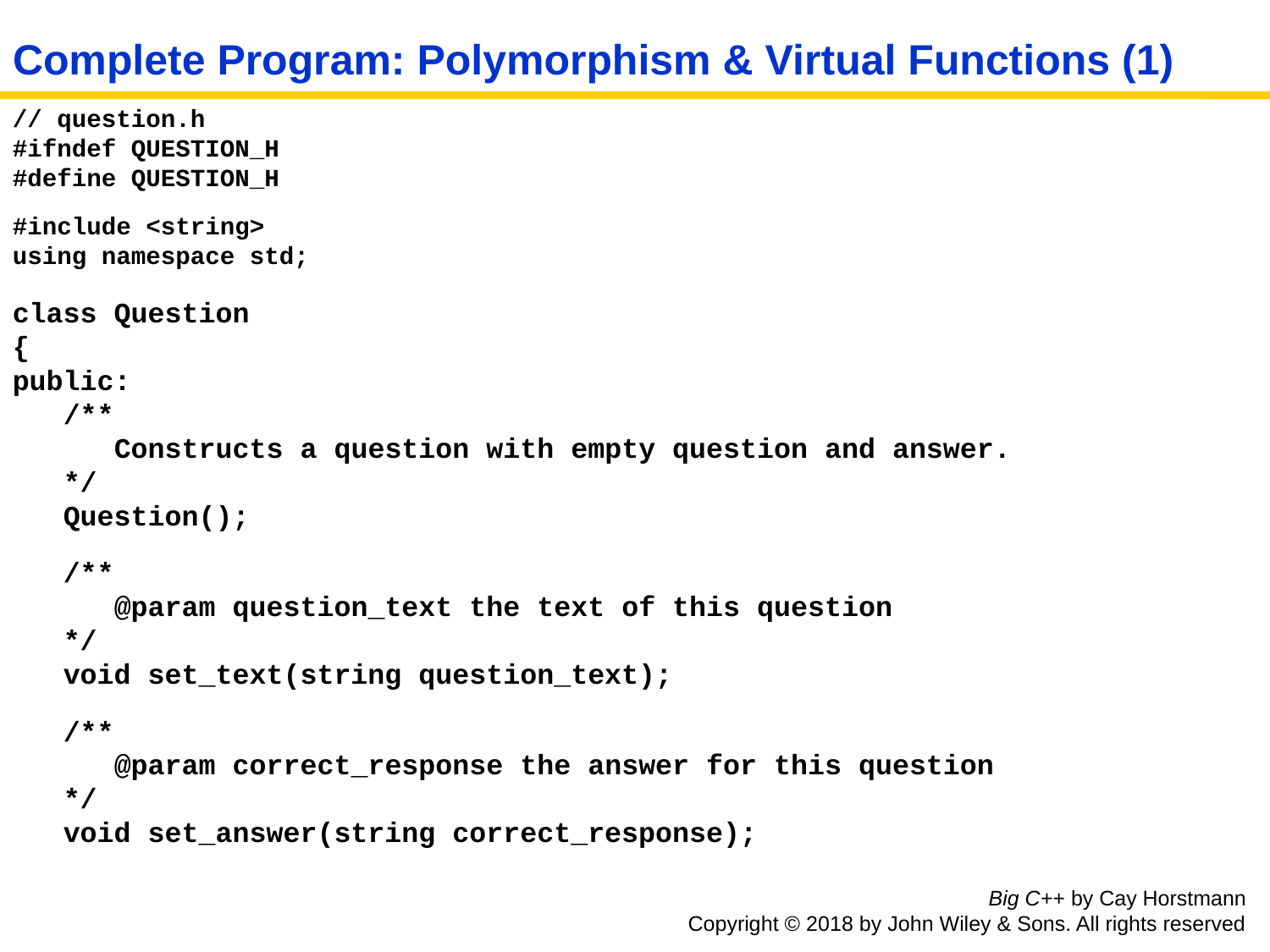

# Complete Program: Polymorphism & Virtual Functions (1)
// question.h
#ifndef QUESTION_H
#define QUESTION_H

#include <string>
using namespace std;

class Question
{
public:
   /**
      Constructs a question with empty question and answer.
   */
   Question();

   /**
      @param question_text the text of this question
   */
   void set_text(string question_text);

   /**
      @param correct_response the answer for this question
   */
   void set_answer(string correct_response);

Big C++ by Cay Horstmann
Copyright © 2018 by John Wiley & Sons. All rights reserved